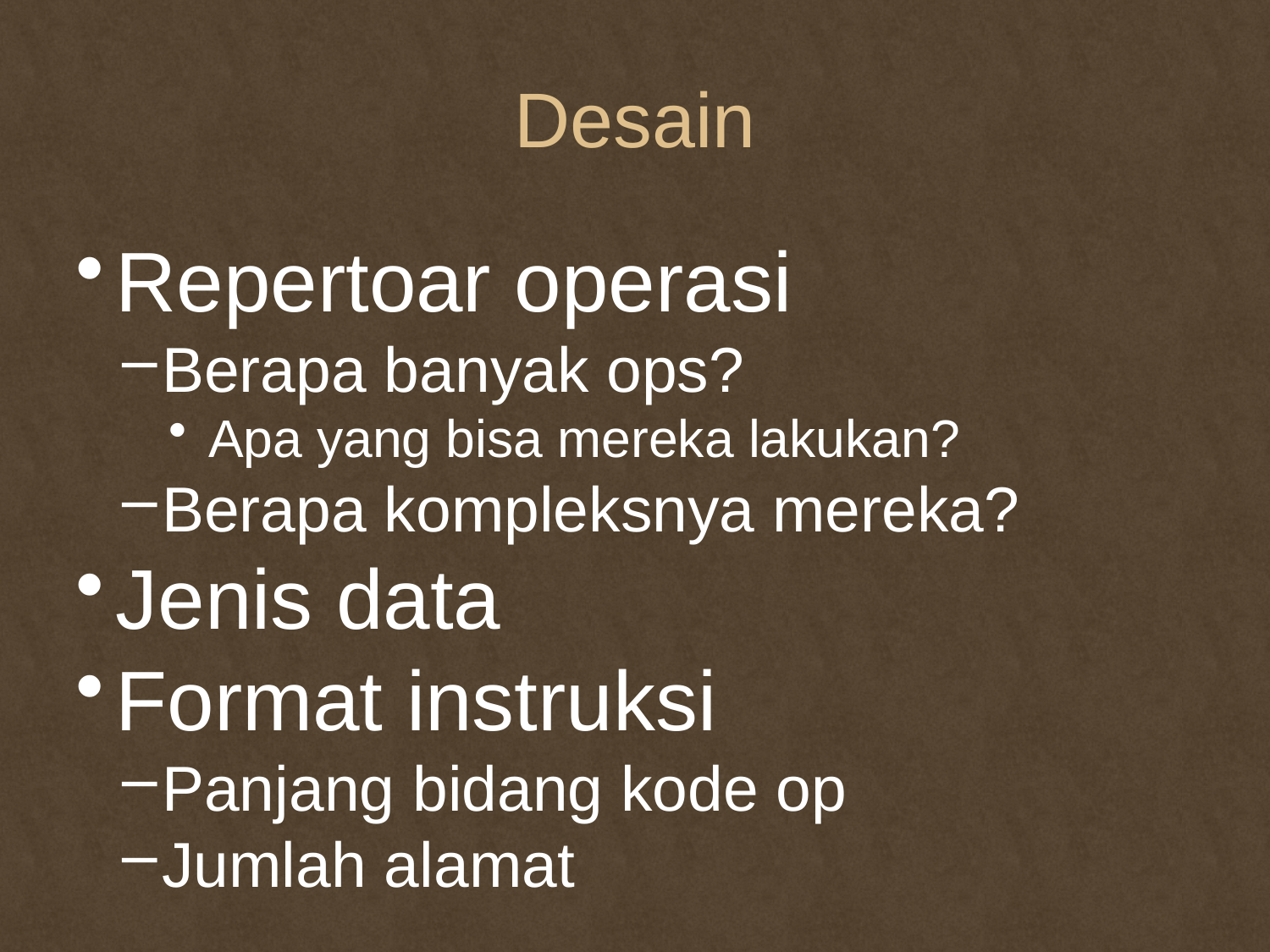

# Desain
Repertoar operasi
Berapa banyak ops?
Apa yang bisa mereka lakukan?
Berapa kompleksnya mereka?
Jenis data
Format instruksi
Panjang bidang kode op
Jumlah alamat